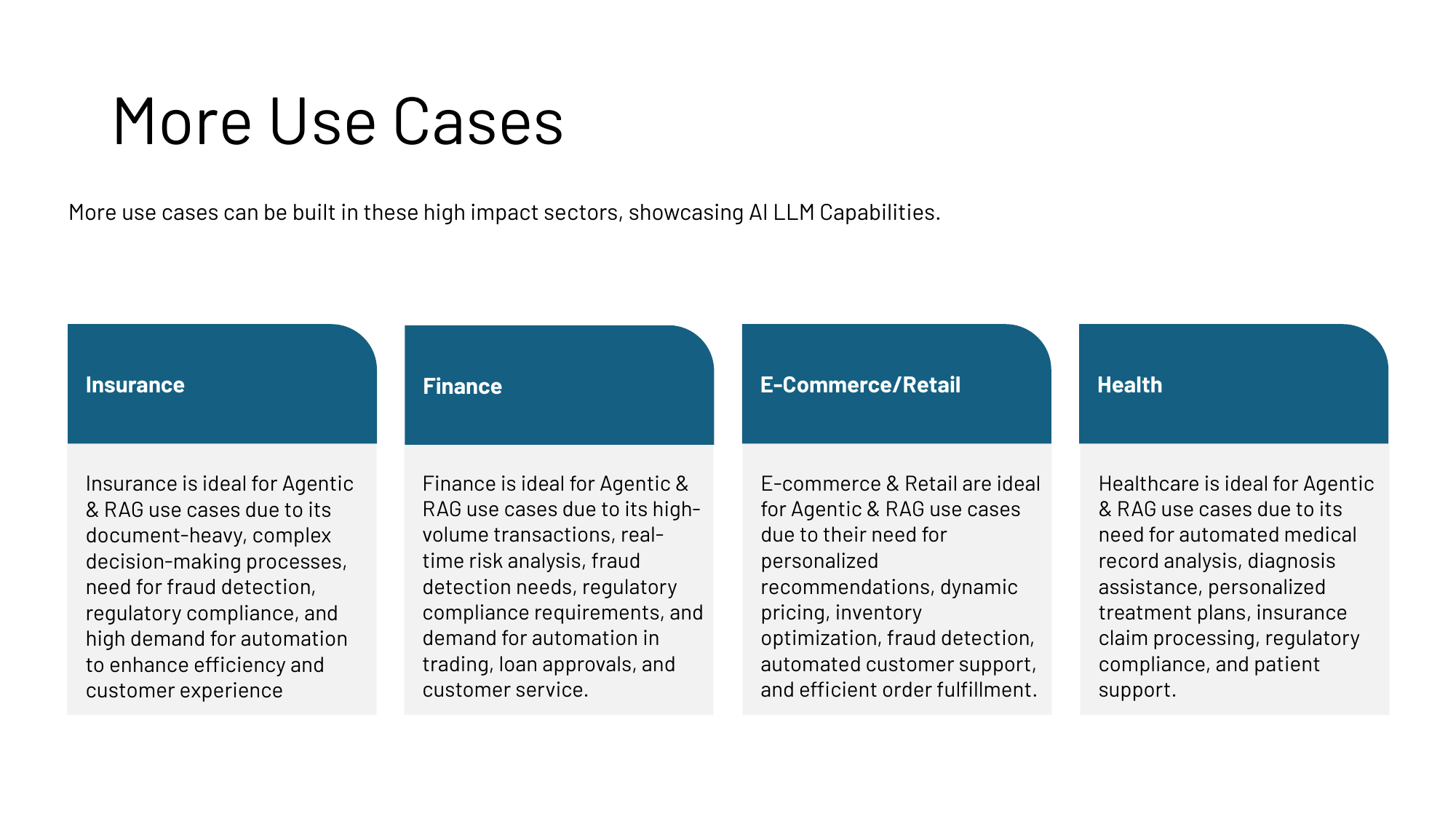

# More Use Cases
More use cases can be built in these high impact sectors, showcasing AI LLM Capabilities.
Insurance
E-Commerce/Retail
Health
Finance
Insurance is ideal for Agentic & RAG use cases due to its document-heavy, complex decision-making processes, need for fraud detection, regulatory compliance, and high demand for automation to enhance efficiency and customer experience
Finance is ideal for Agentic & RAG use cases due to its high-volume transactions, real-time risk analysis, fraud detection needs, regulatory compliance requirements, and demand for automation in trading, loan approvals, and customer service.
E-commerce & Retail are ideal for Agentic & RAG use cases due to their need for personalized recommendations, dynamic pricing, inventory optimization, fraud detection, automated customer support, and efficient order fulfillment.
Healthcare is ideal for Agentic & RAG use cases due to its need for automated medical record analysis, diagnosis assistance, personalized treatment plans, insurance claim processing, regulatory compliance, and patient support.